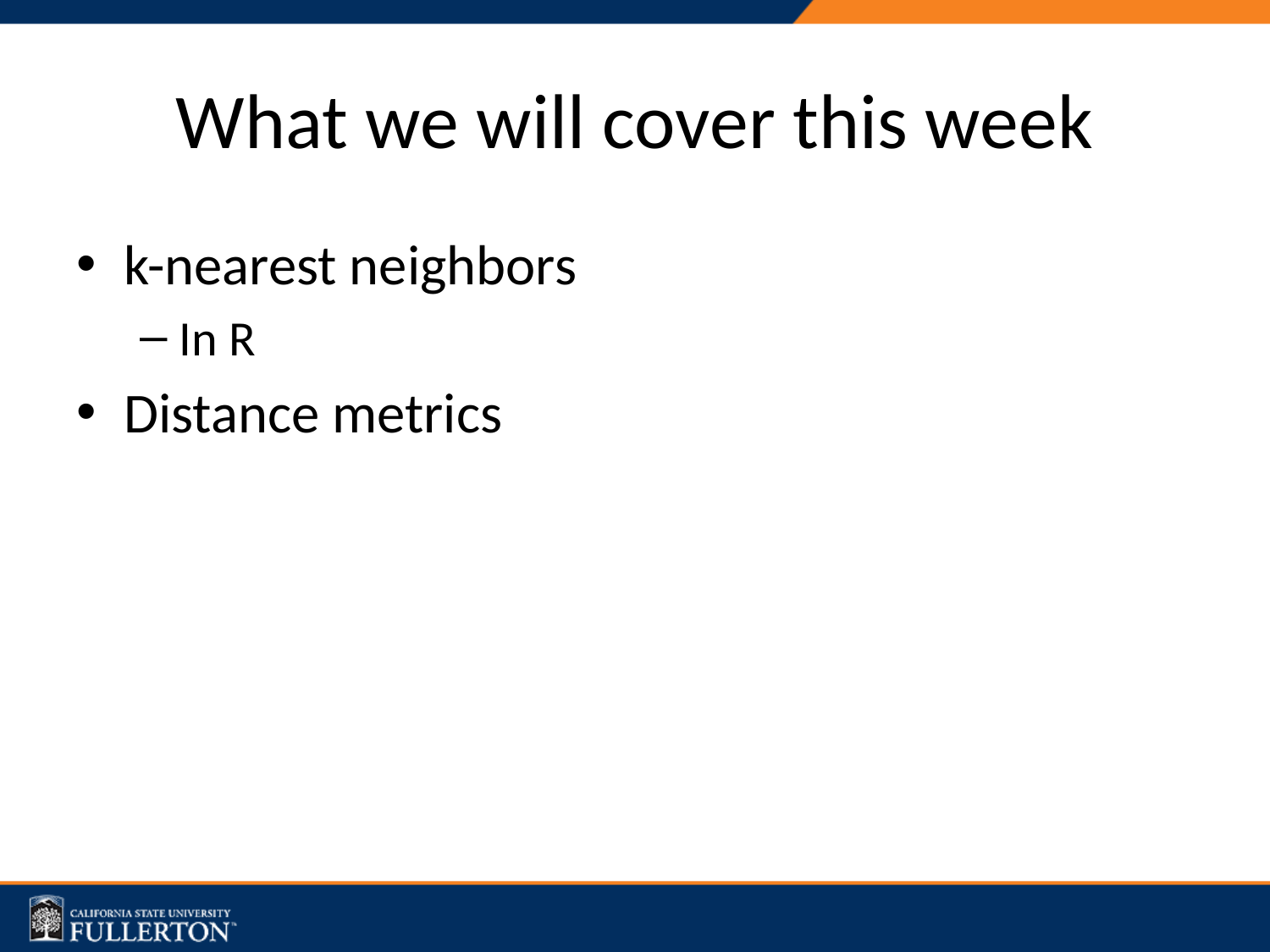

# What we will cover this week
k-nearest neighbors
In R
Distance metrics